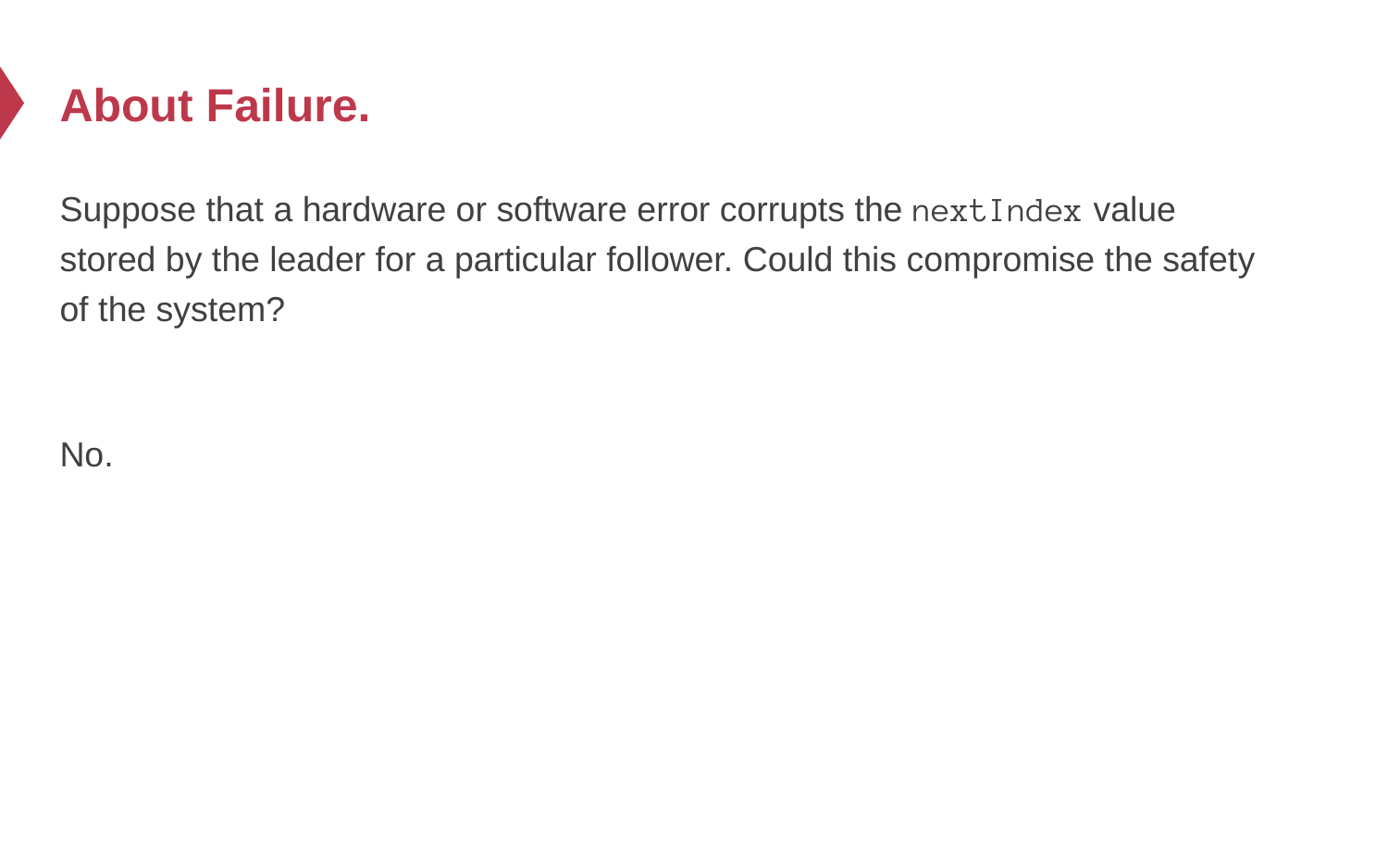

# About Failure.
Suppose that a hardware or software error corrupts the nextIndex value stored by the leader for a particular follower. Could this compromise the safety of the system?

No.
81